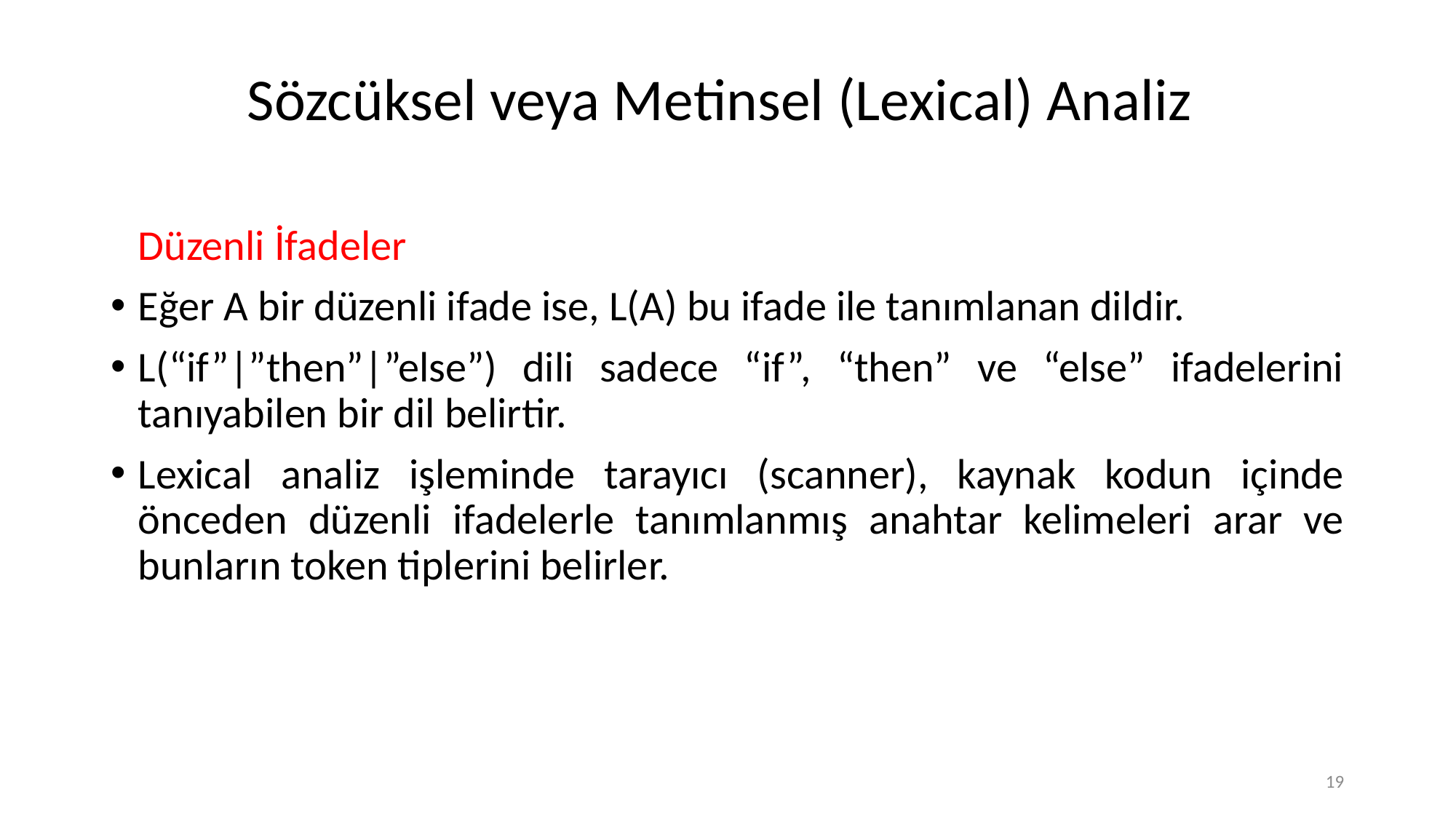

# Sözcüksel veya Metinsel (Lexical) Analiz
	Düzenli İfadeler
Eğer A bir düzenli ifade ise, L(A) bu ifade ile tanımlanan dildir.
L(“if”|”then”|”else”) dili sadece “if”, “then” ve “else” ifadelerini tanıyabilen bir dil belirtir.
Lexical analiz işleminde tarayıcı (scanner), kaynak kodun içinde önceden düzenli ifadelerle tanımlanmış anahtar kelimeleri arar ve bunların token tiplerini belirler.

19